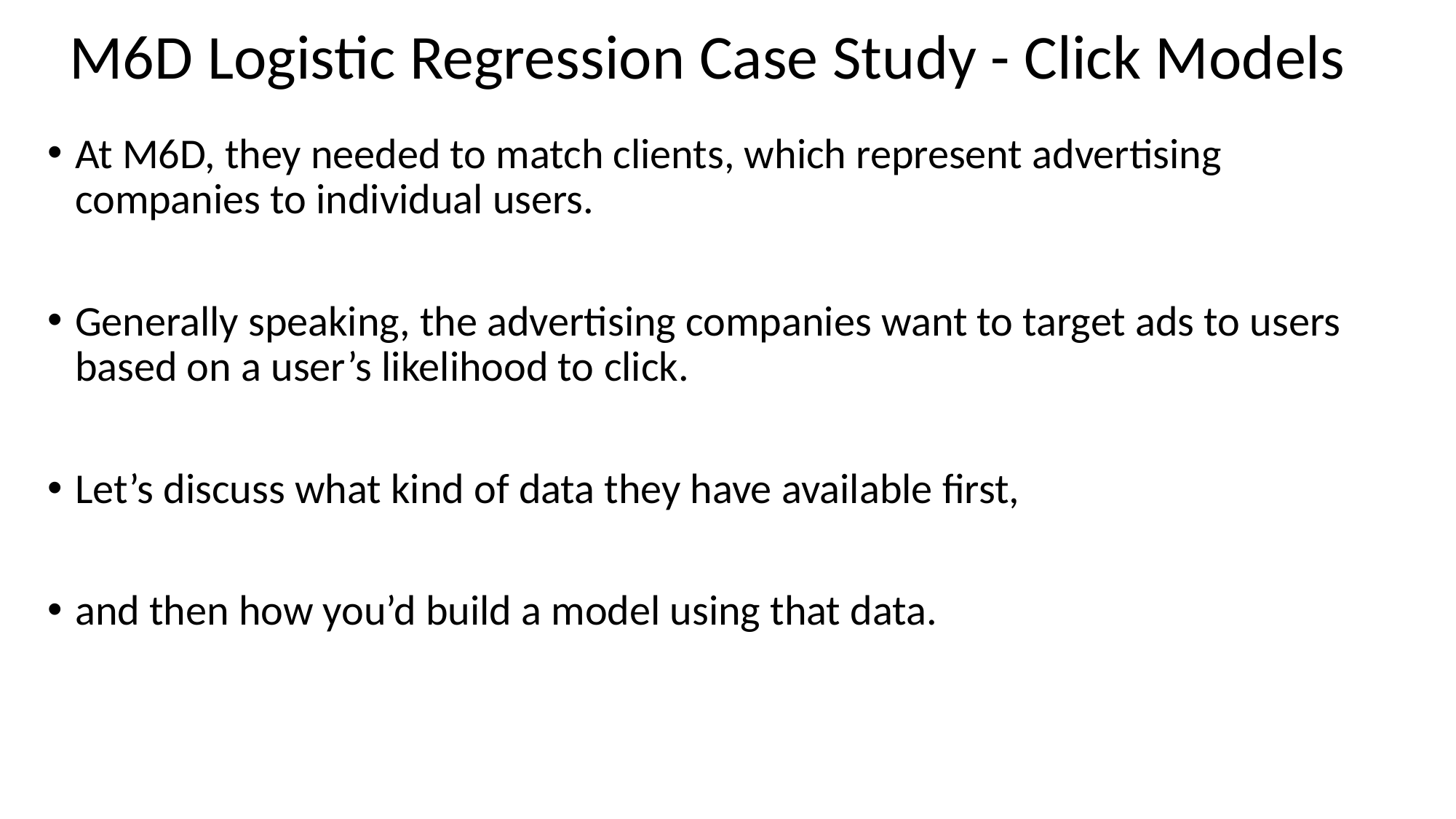

# M6D Logistic Regression Case Study - Click Models
At M6D, they needed to match clients, which represent advertising companies to individual users.

Generally speaking, the advertising companies want to target ads to users based on a user’s likelihood to click.

Let’s discuss what kind of data they have available first,

and then how you’d build a model using that data.